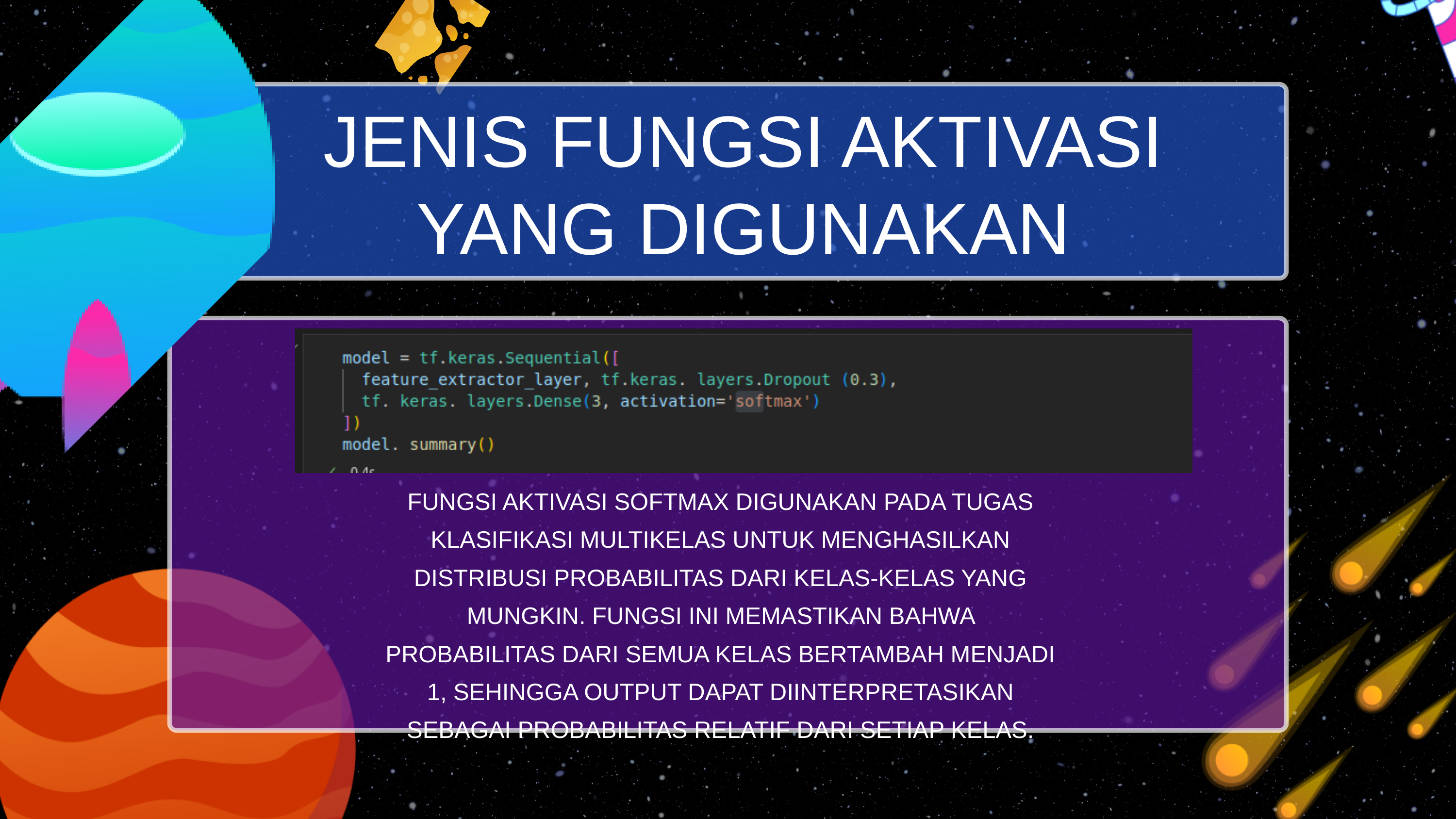

JENIS FUNGSI AKTIVASI YANG DIGUNAKAN

FUNGSI AKTIVASI SOFTMAX DIGUNAKAN PADA TUGAS KLASIFIKASI MULTIKELAS UNTUK MENGHASILKAN DISTRIBUSI PROBABILITAS DARI KELAS-KELAS YANG MUNGKIN. FUNGSI INI MEMASTIKAN BAHWA PROBABILITAS DARI SEMUA KELAS BERTAMBAH MENJADI 1, SEHINGGA OUTPUT DAPAT DIINTERPRETASIKAN SEBAGAI PROBABILITAS RELATIF DARI SETIAP KELAS.